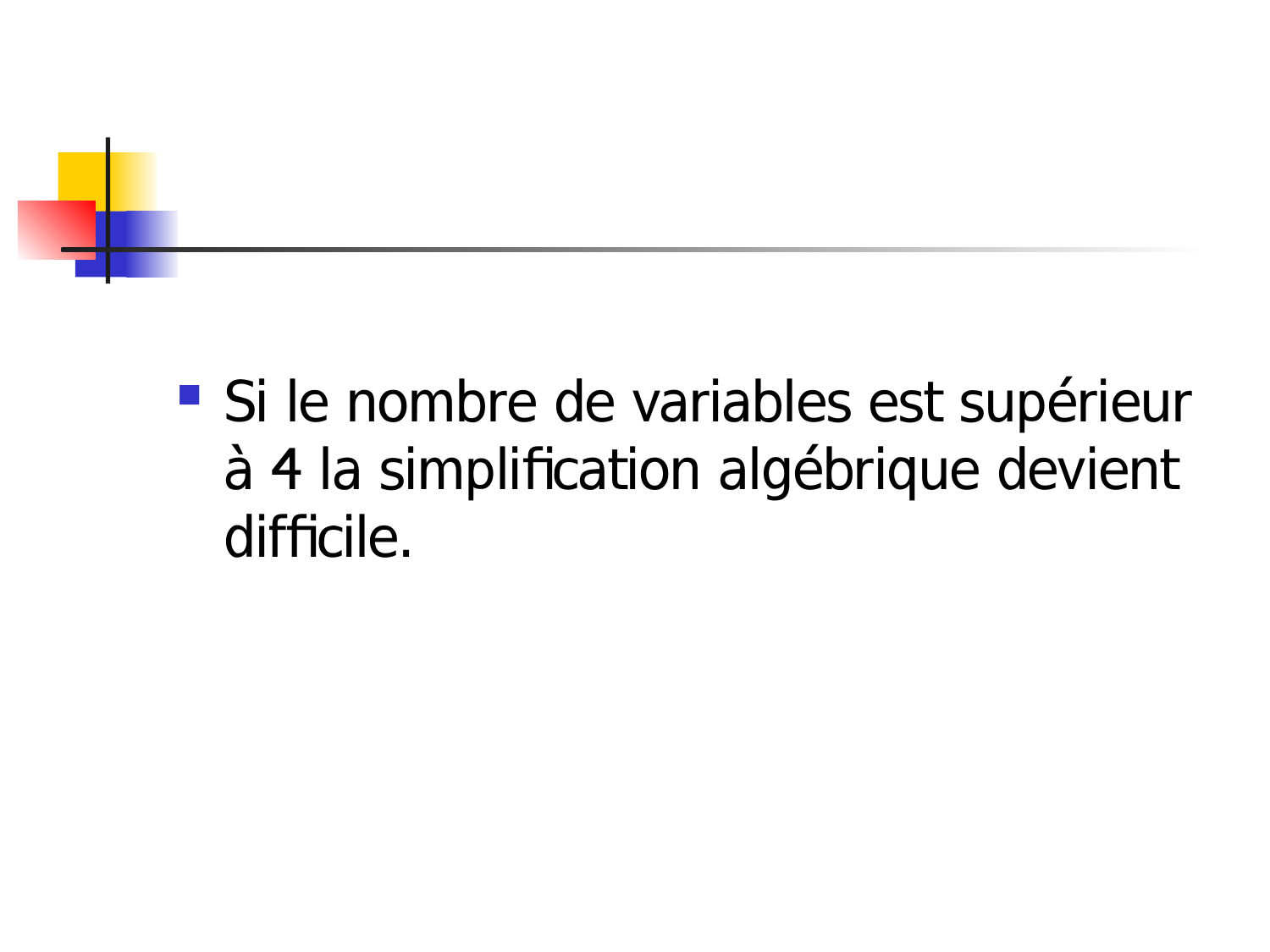

#

Si le nombre de variables est supérieur à 4 la simplification algébrique devient difficile.